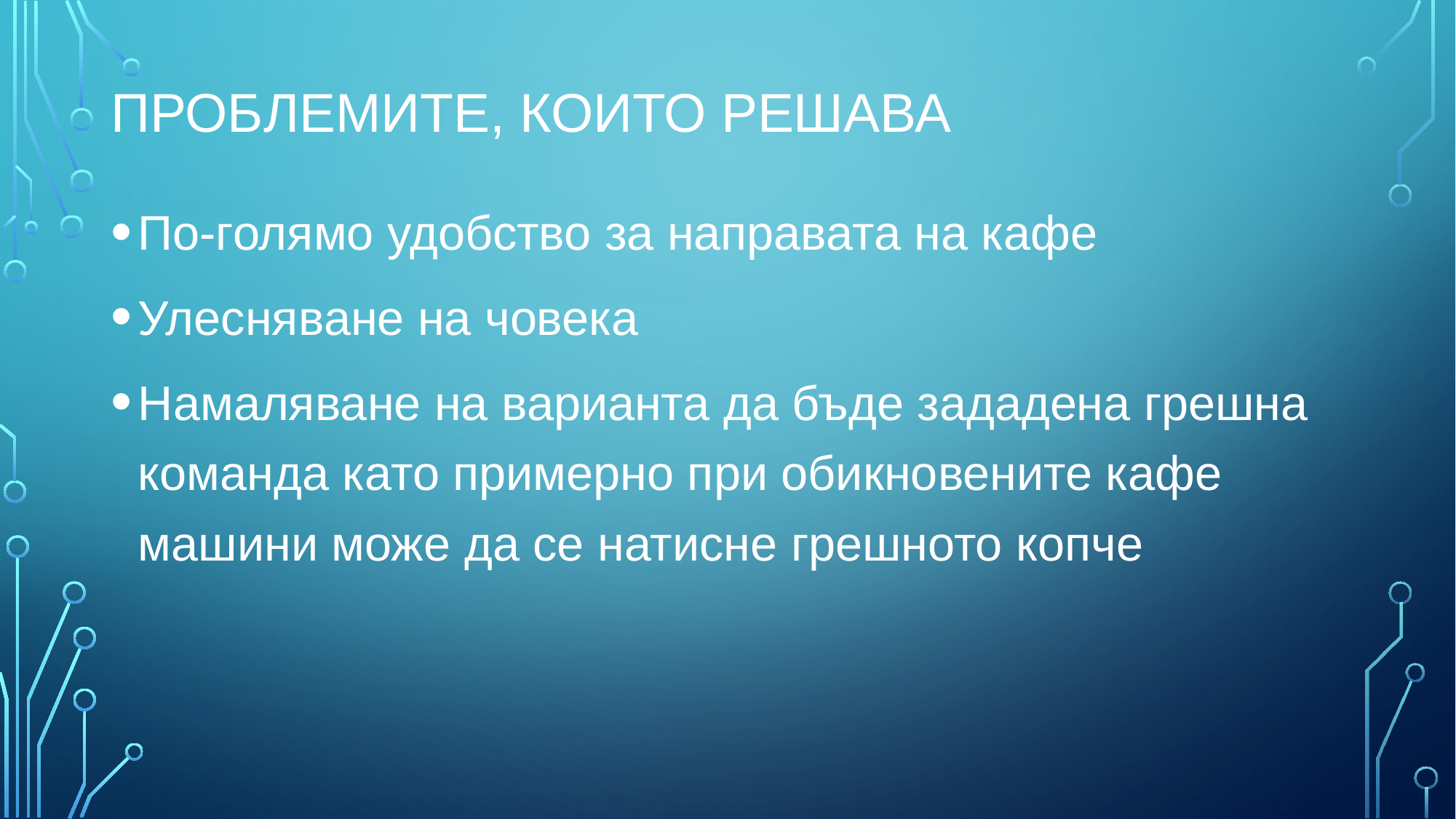

# Проблемите, които решава
По-голямо удобство за направата на кафе
Улесняване на човека
Намаляване на варианта да бъде зададена грешна команда като примерно при обикновените кафе машини може да се натисне грешното копче